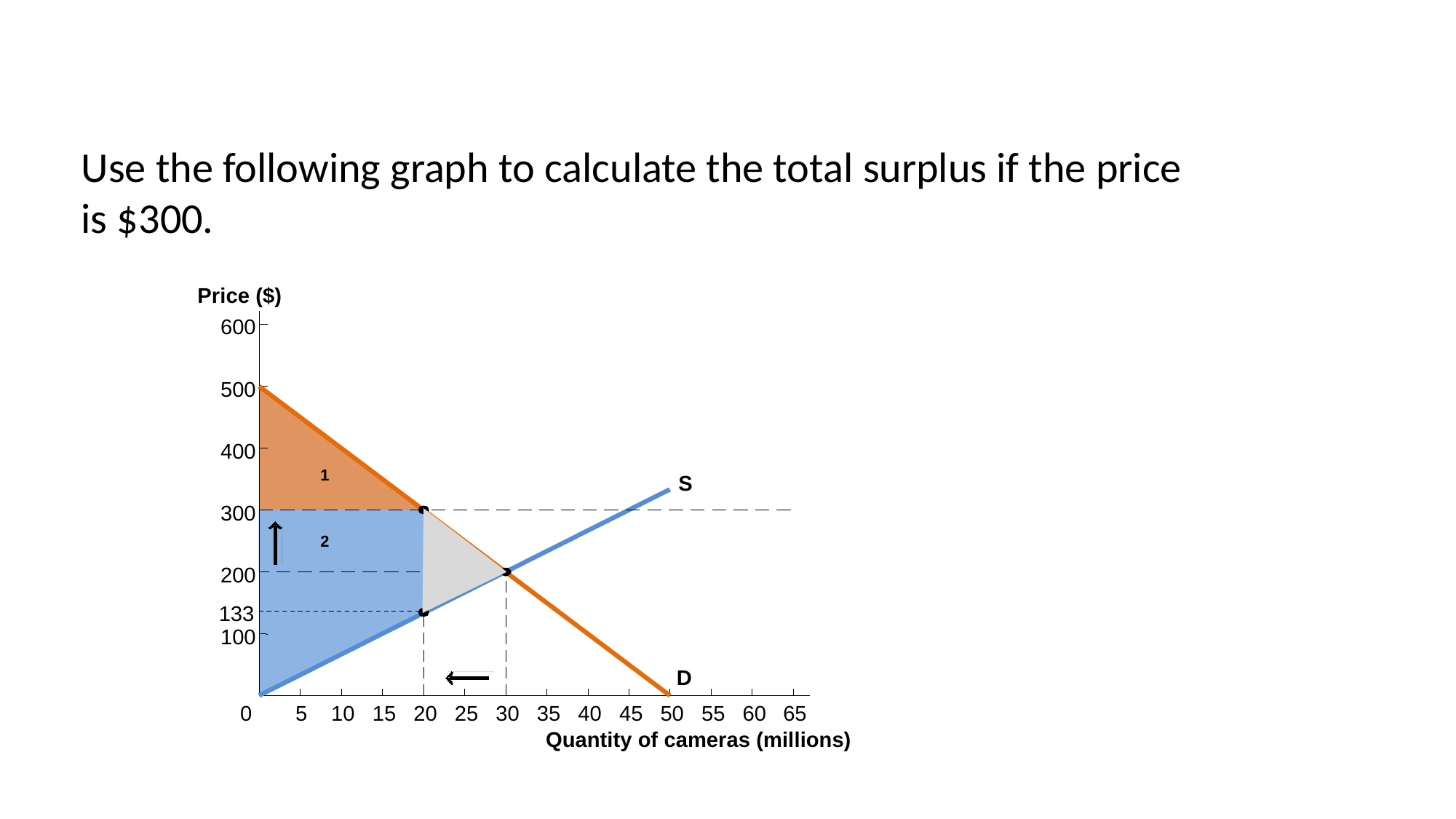

Use the following graph to calculate the total surplus if the price is $300.
Price ($)

600

500

400

1
S

300

2

4

200

5

133

100

D

0
5
10
15
20
25
30
35
40
45
50
55
60
65
Quantity of cameras (millions)